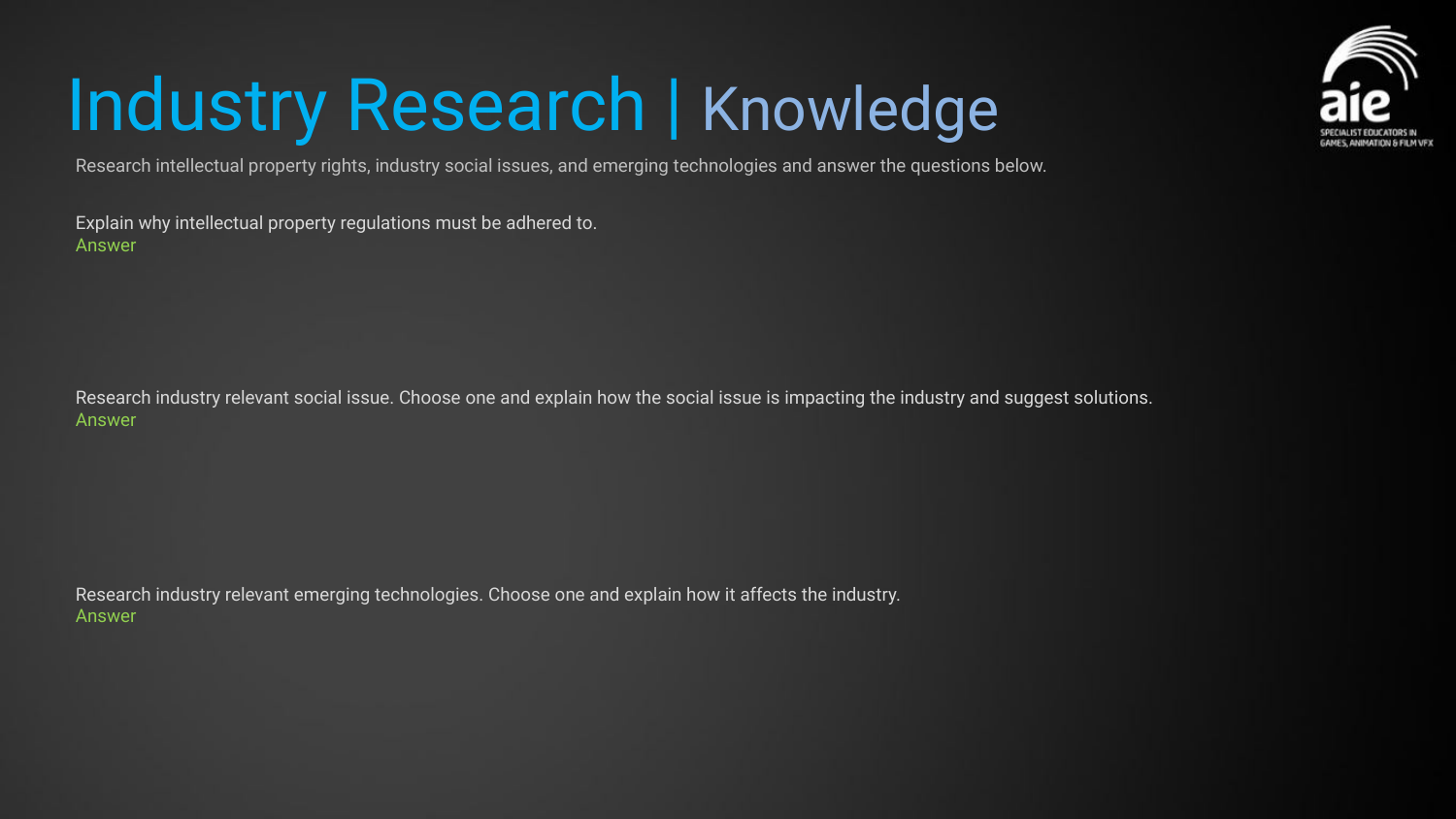

# Industry Research | Knowledge
Research intellectual property rights, industry social issues, and emerging technologies and answer the questions below.
Explain why intellectual property regulations must be adhered to.
Answer

Research industry relevant social issue. Choose one and explain how the social issue is impacting the industry and suggest solutions.
Answer

Research industry relevant emerging technologies. Choose one and explain how it affects the industry.
Answer